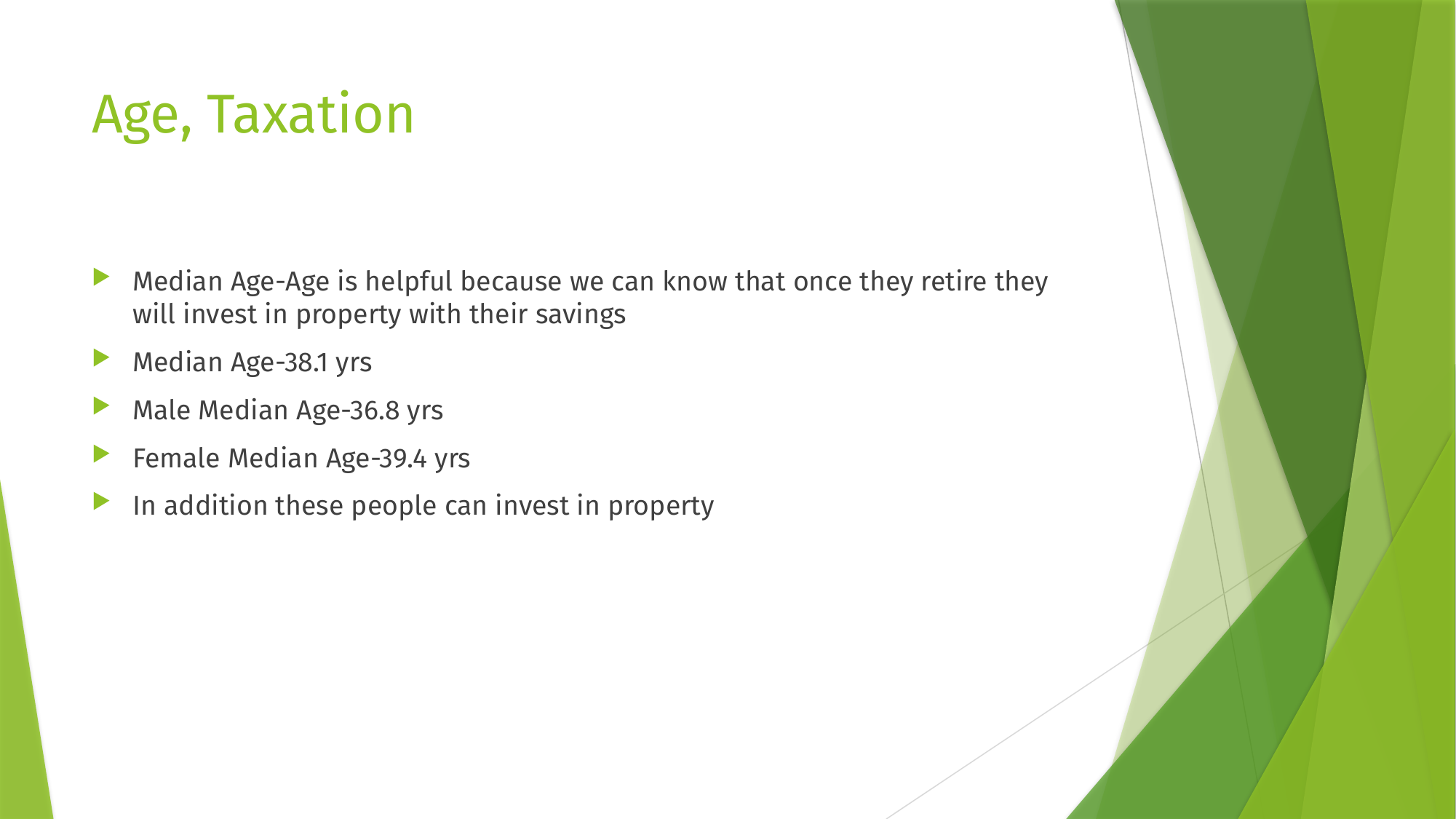

# Age, Taxation
Median Age-Age is helpful because we can know that once they retire they will invest in property with their savings
Median Age-38.1 yrs
Male Median Age-36.8 yrs
Female Median Age-39.4 yrs
In addition these people can invest in property